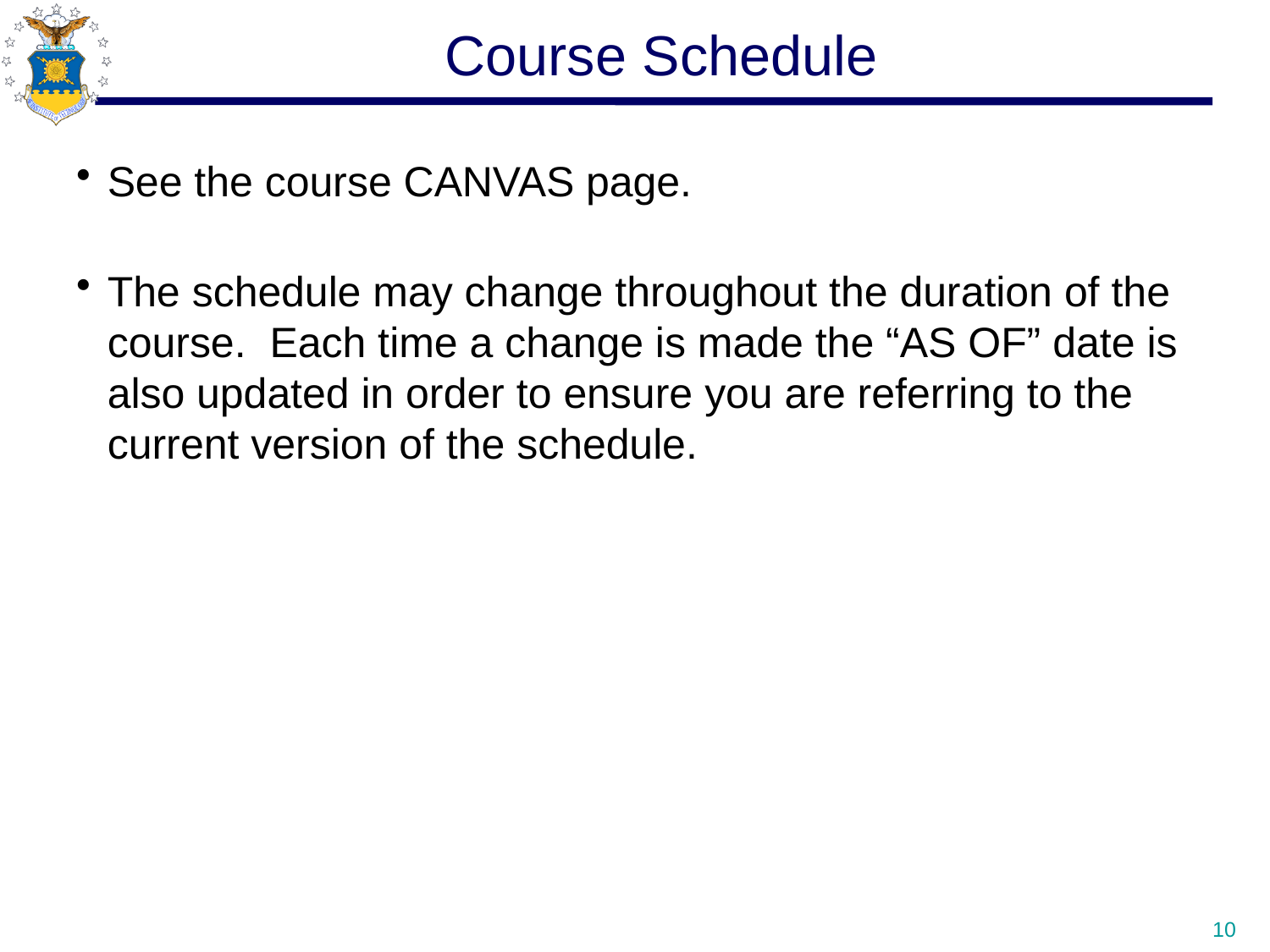

# Course Schedule
See the course CANVAS page.

The schedule may change throughout the duration of the course.  Each time a change is made the “AS OF” date is also updated in order to ensure you are referring to the current version of the schedule.

10